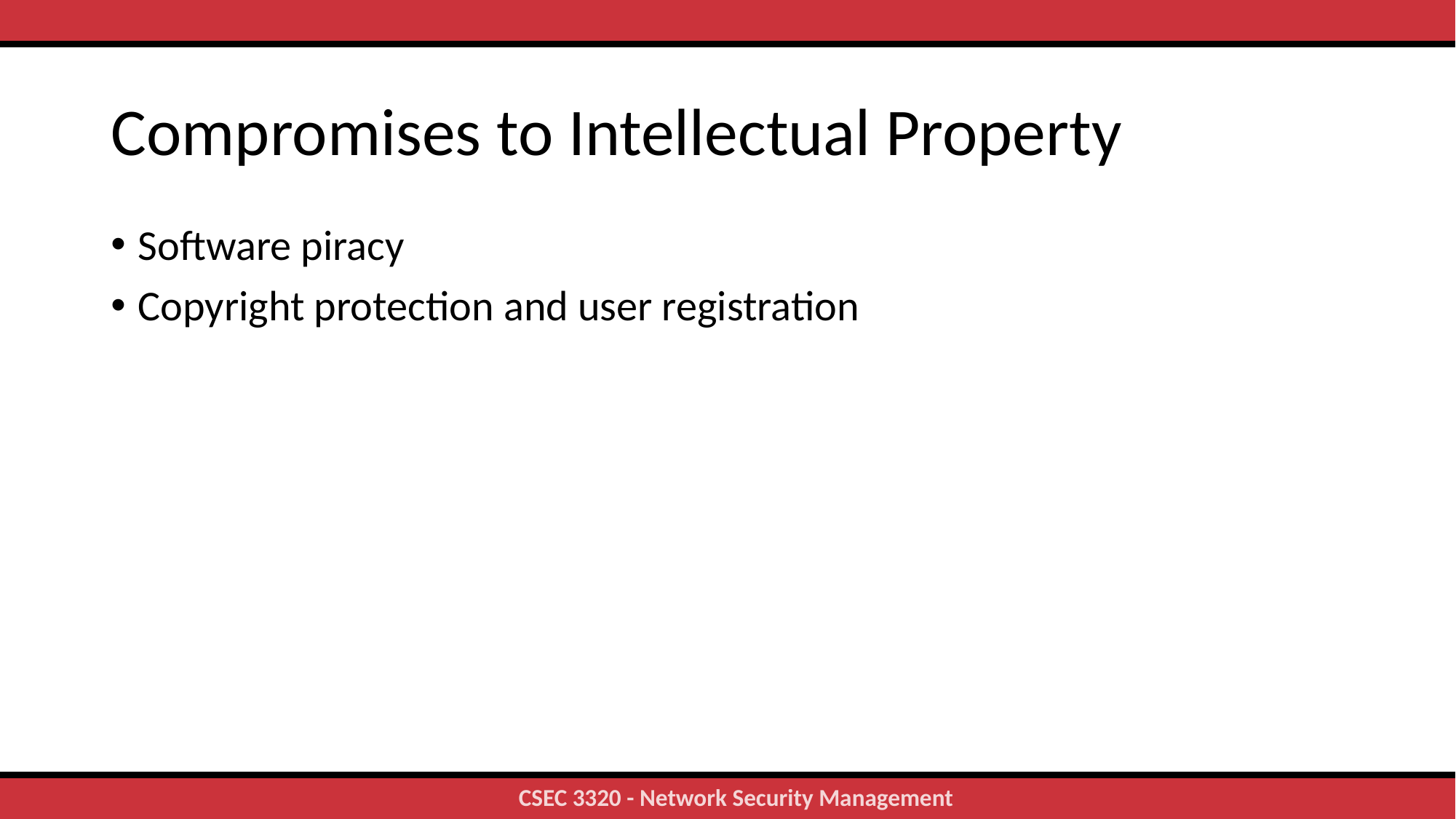

# Compromises to Intellectual Property
Software piracy
Copyright protection and user registration
20
CSEC 3320 - Network Security Management